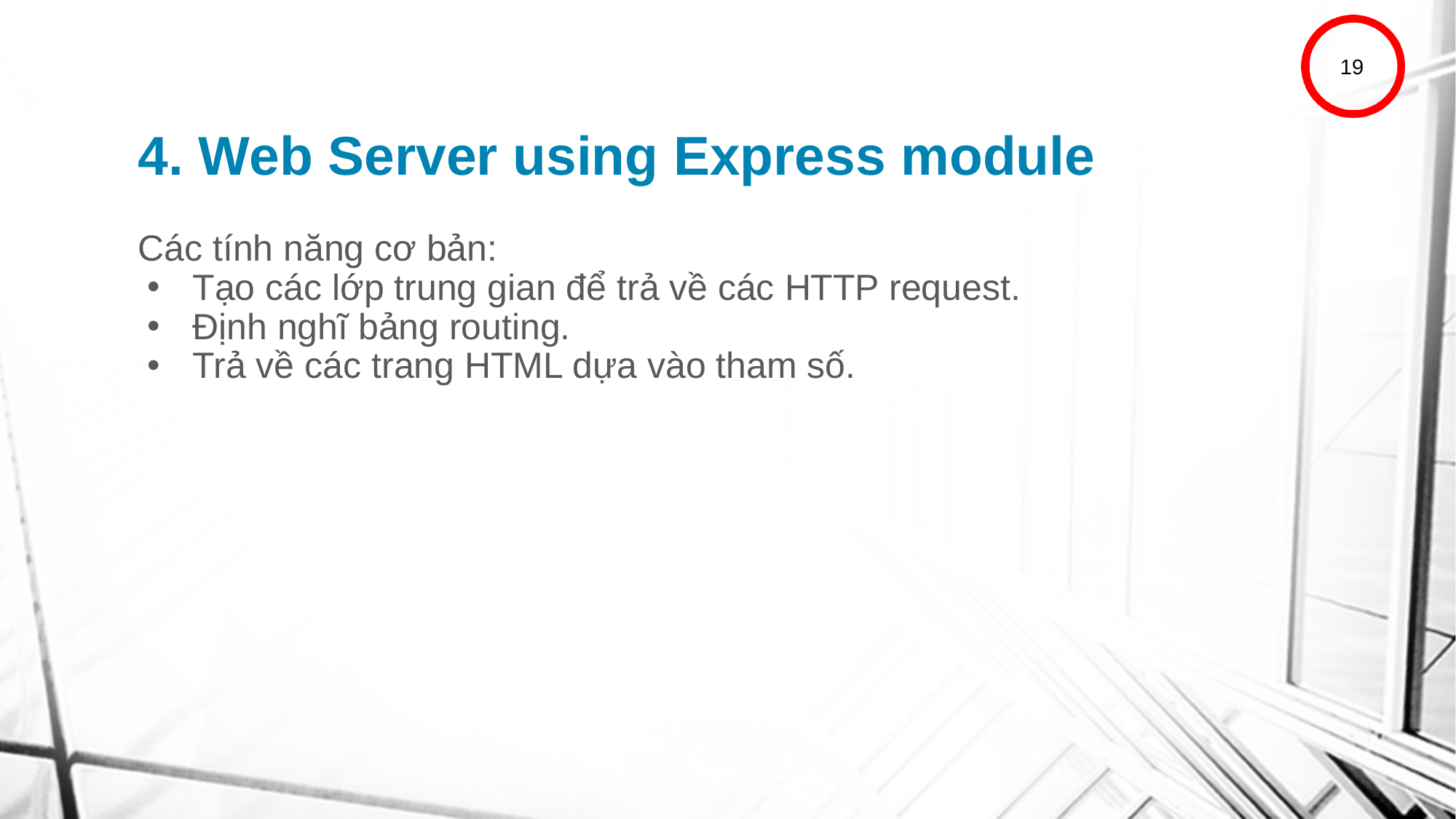

19
# 4. Web Server using Express module
Các tính năng cơ bản:
Tạo các lớp trung gian để trả về các HTTP request.
Định nghĩ bảng routing.
Trả về các trang HTML dựa vào tham số.